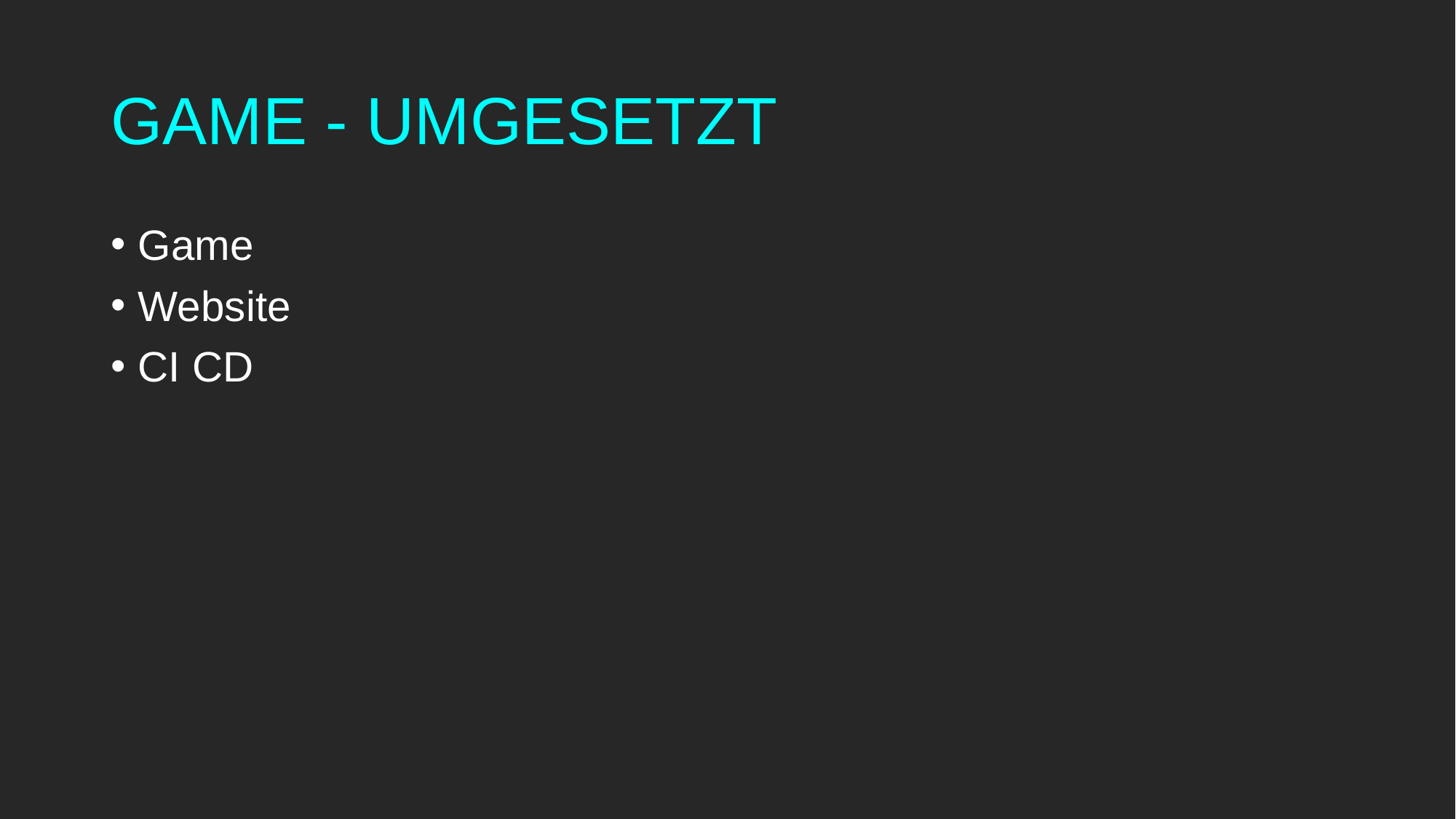

# GAME - UMGESETZT
Game
Website
CI CD